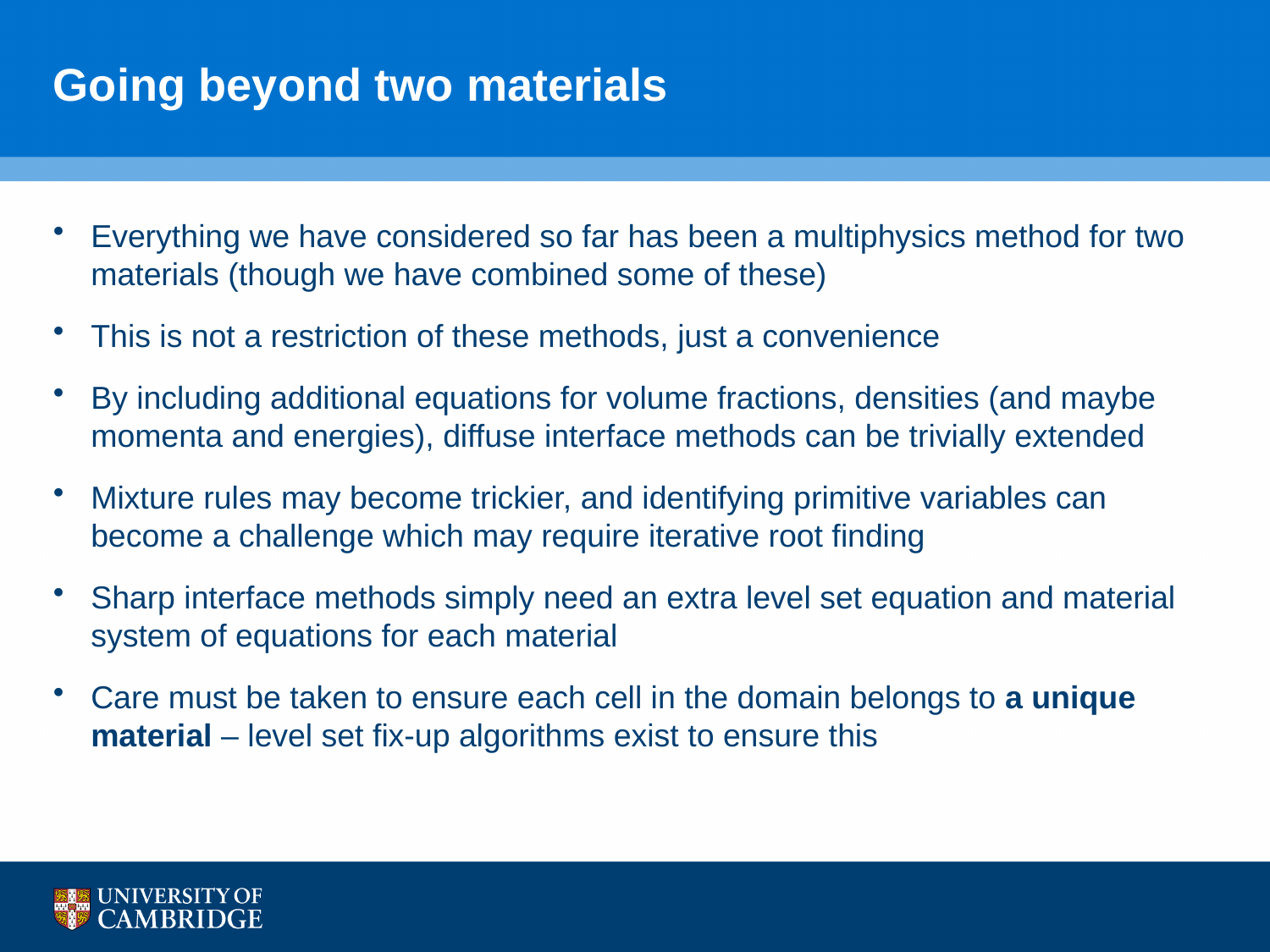

# Going beyond two materials
Everything we have considered so far has been a multiphysics method for two materials (though we have combined some of these)
This is not a restriction of these methods, just a convenience
By including additional equations for volume fractions, densities (and maybe momenta and energies), diffuse interface methods can be trivially extended
Mixture rules may become trickier, and identifying primitive variables can become a challenge which may require iterative root finding
Sharp interface methods simply need an extra level set equation and material system of equations for each material
Care must be taken to ensure each cell in the domain belongs to a unique material – level set fix-up algorithms exist to ensure this